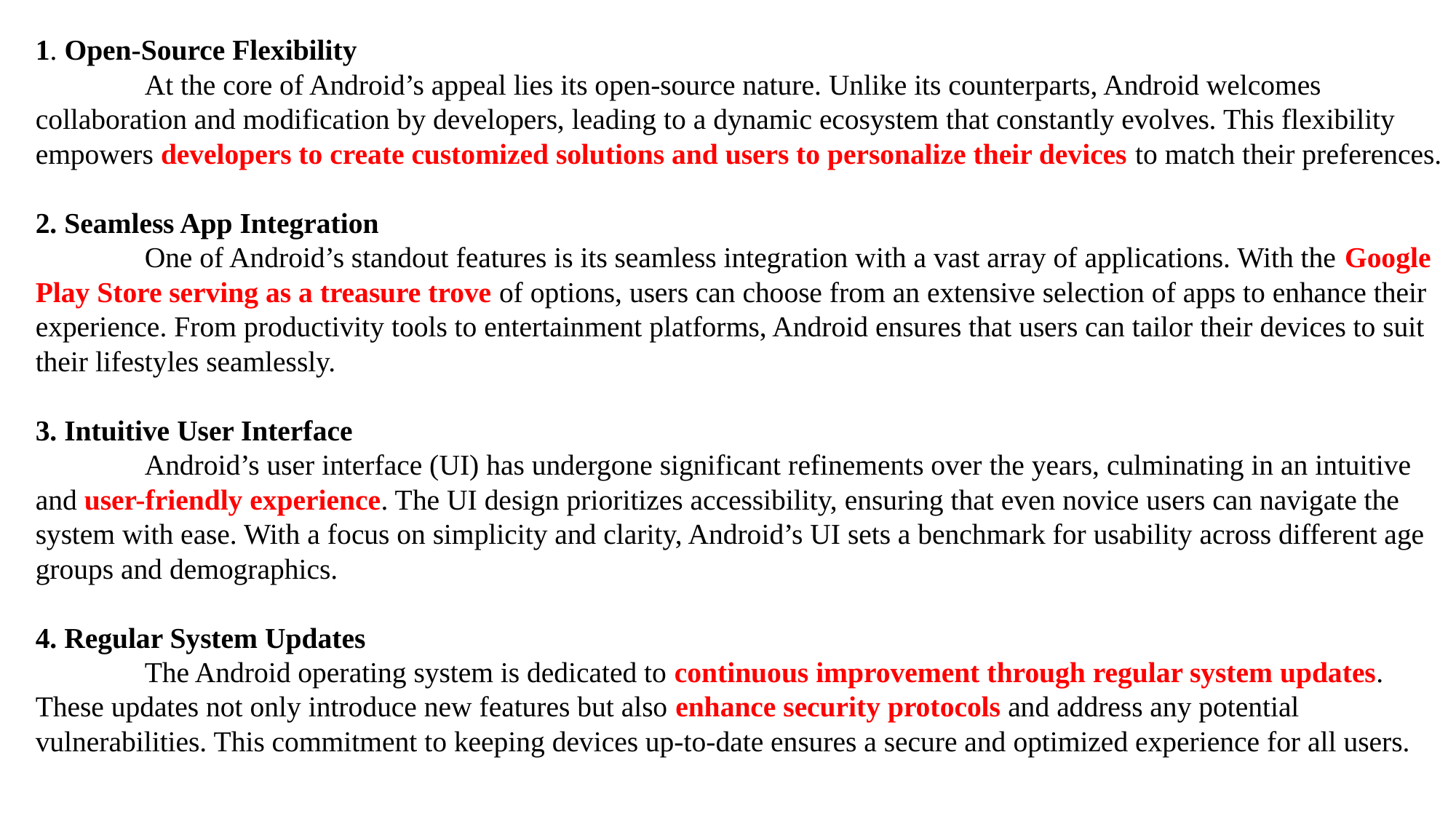

1. Open-Source Flexibility
	At the core of Android’s appeal lies its open-source nature. Unlike its counterparts, Android welcomes collaboration and modification by developers, leading to a dynamic ecosystem that constantly evolves. This flexibility empowers developers to create customized solutions and users to personalize their devices to match their preferences.

2. Seamless App Integration
	One of Android’s standout features is its seamless integration with a vast array of applications. With the Google Play Store serving as a treasure trove of options, users can choose from an extensive selection of apps to enhance their experience. From productivity tools to entertainment platforms, Android ensures that users can tailor their devices to suit their lifestyles seamlessly.

3. Intuitive User Interface
	Android’s user interface (UI) has undergone significant refinements over the years, culminating in an intuitive and user-friendly experience. The UI design prioritizes accessibility, ensuring that even novice users can navigate the system with ease. With a focus on simplicity and clarity, Android’s UI sets a benchmark for usability across different age groups and demographics.

4. Regular System Updates
	The Android operating system is dedicated to continuous improvement through regular system updates. These updates not only introduce new features but also enhance security protocols and address any potential vulnerabilities. This commitment to keeping devices up-to-date ensures a secure and optimized experience for all users.